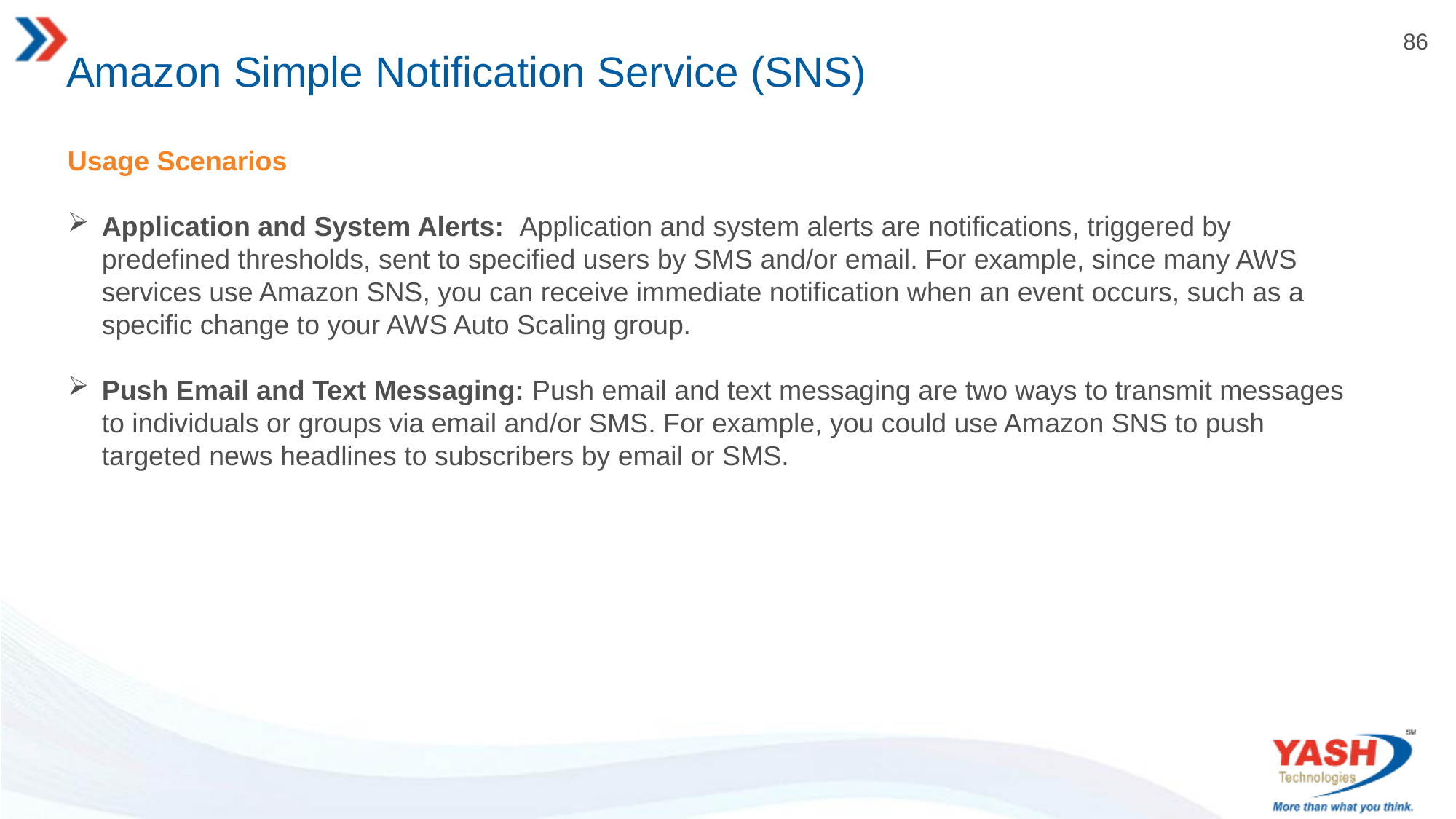

# Amazon Simple Notification Service (SNS)
Usage Scenarios

Application and System Alerts:  Application and system alerts are notifications, triggered by predefined thresholds, sent to specified users by SMS and/or email. For example, since many AWS services use Amazon SNS, you can receive immediate notification when an event occurs, such as a specific change to your AWS Auto Scaling group.
Push Email and Text Messaging: Push email and text messaging are two ways to transmit messages to individuals or groups via email and/or SMS. For example, you could use Amazon SNS to push targeted news headlines to subscribers by email or SMS.